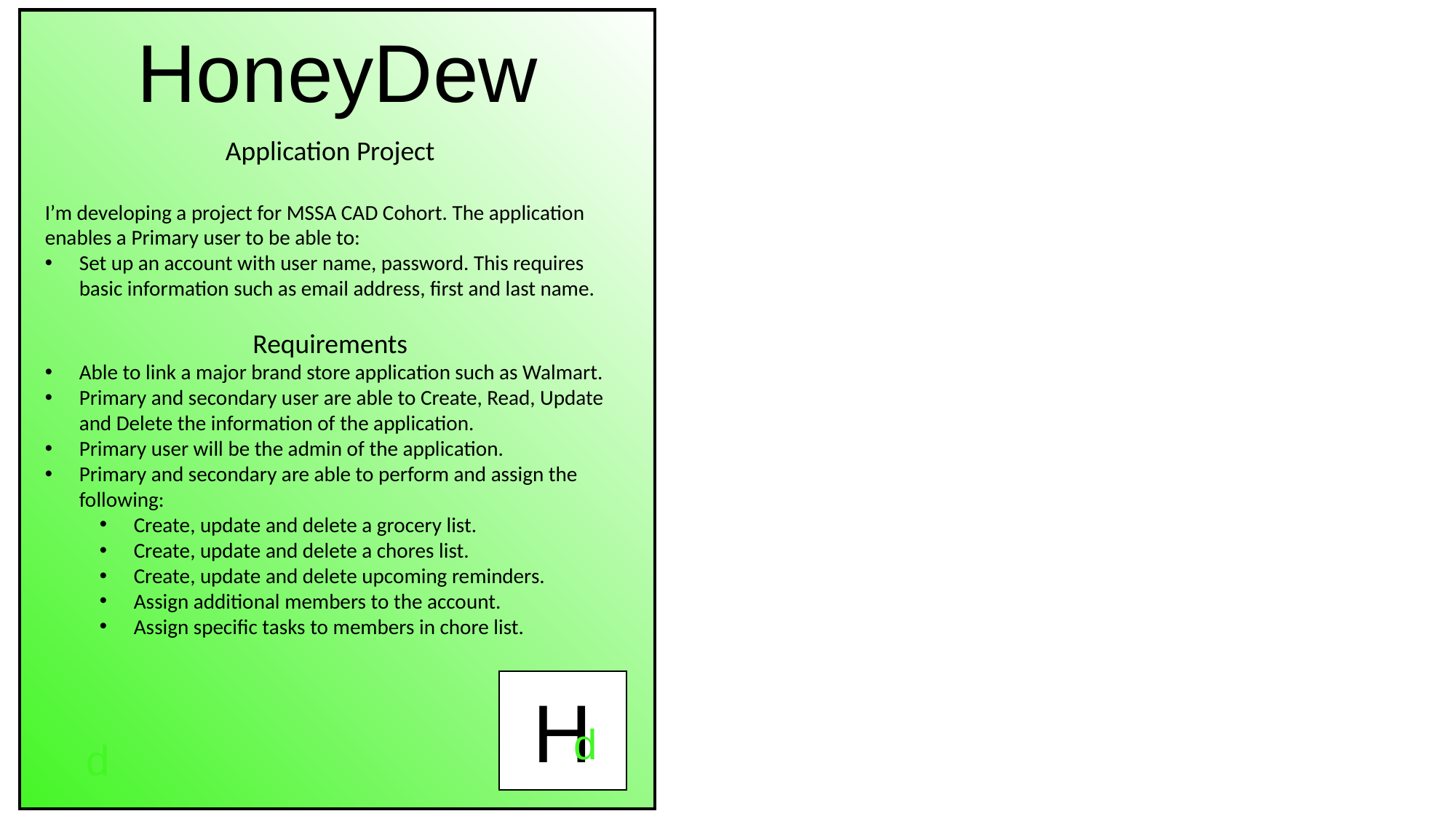

HoneyDew
Application Project

I’m developing a project for MSSA CAD Cohort. The application enables a Primary user to be able to:
Set up an account with user name, password. This requires basic information such as email address, first and last name.

Requirements
Able to link a major brand store application such as Walmart.
Primary and secondary user are able to Create, Read, Update and Delete the information of the application.
Primary user will be the admin of the application.
Primary and secondary are able to perform and assign the following:
Create, update and delete a grocery list.
Create, update and delete a chores list.
Create, update and delete upcoming reminders.
Assign additional members to the account.
Assign specific tasks to members in chore list.
d

H
d